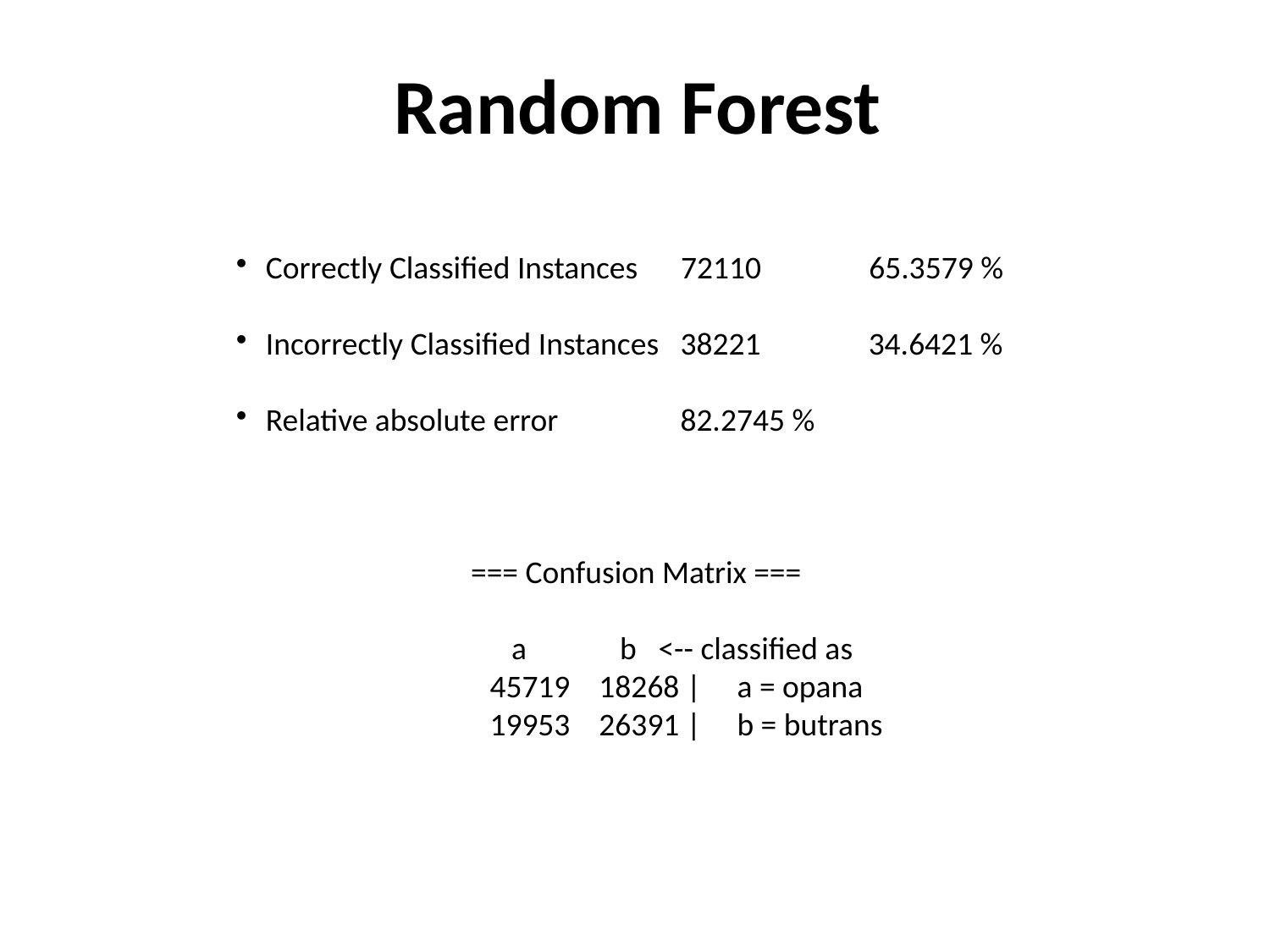

Random Forest
Correctly Classified Instances      72110               65.3579 %

Incorrectly Classified Instances   38221               34.6421 %

Relative absolute error                 82.2745 %

	               === Confusion Matrix ===

   a             b   <-- classified as
45719    18268 |     a = opana
19953    26391 |     b = butrans